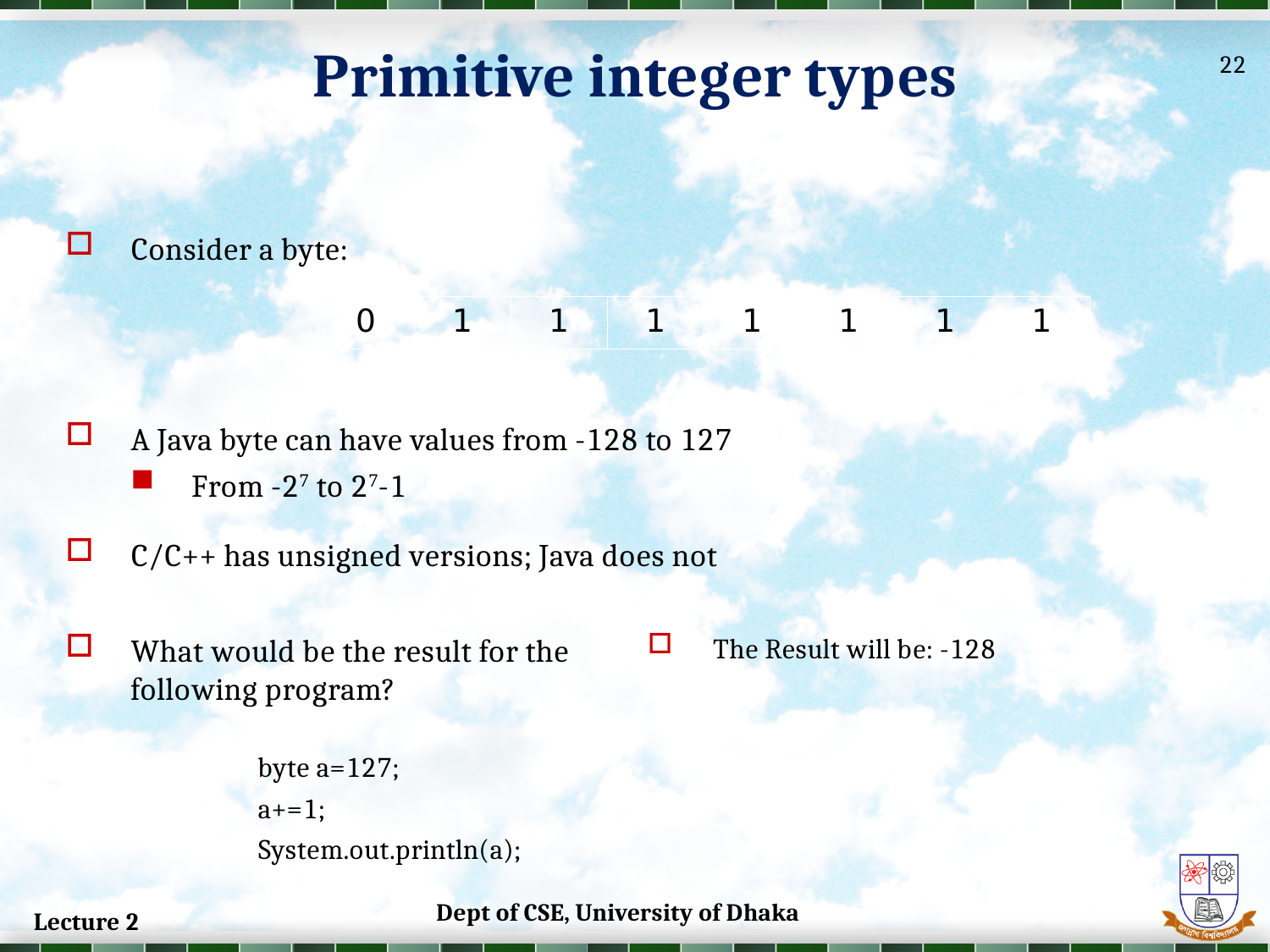

Primitive integer types
22

Consider a byte:
| 0 | 1 | 1 | 1 | 1 | 1 | 1 | 1 |
| --- | --- | --- | --- | --- | --- | --- | --- |
A Java byte can have values from -128 to 127
From -27 to 27-1
C/C++ has unsigned versions; Java does not
What would be the result for the following program?

		byte a=127;
		a+=1;
		System.out.println(a);
The Result will be: -128
22
Dept of CSE, University of Dhaka